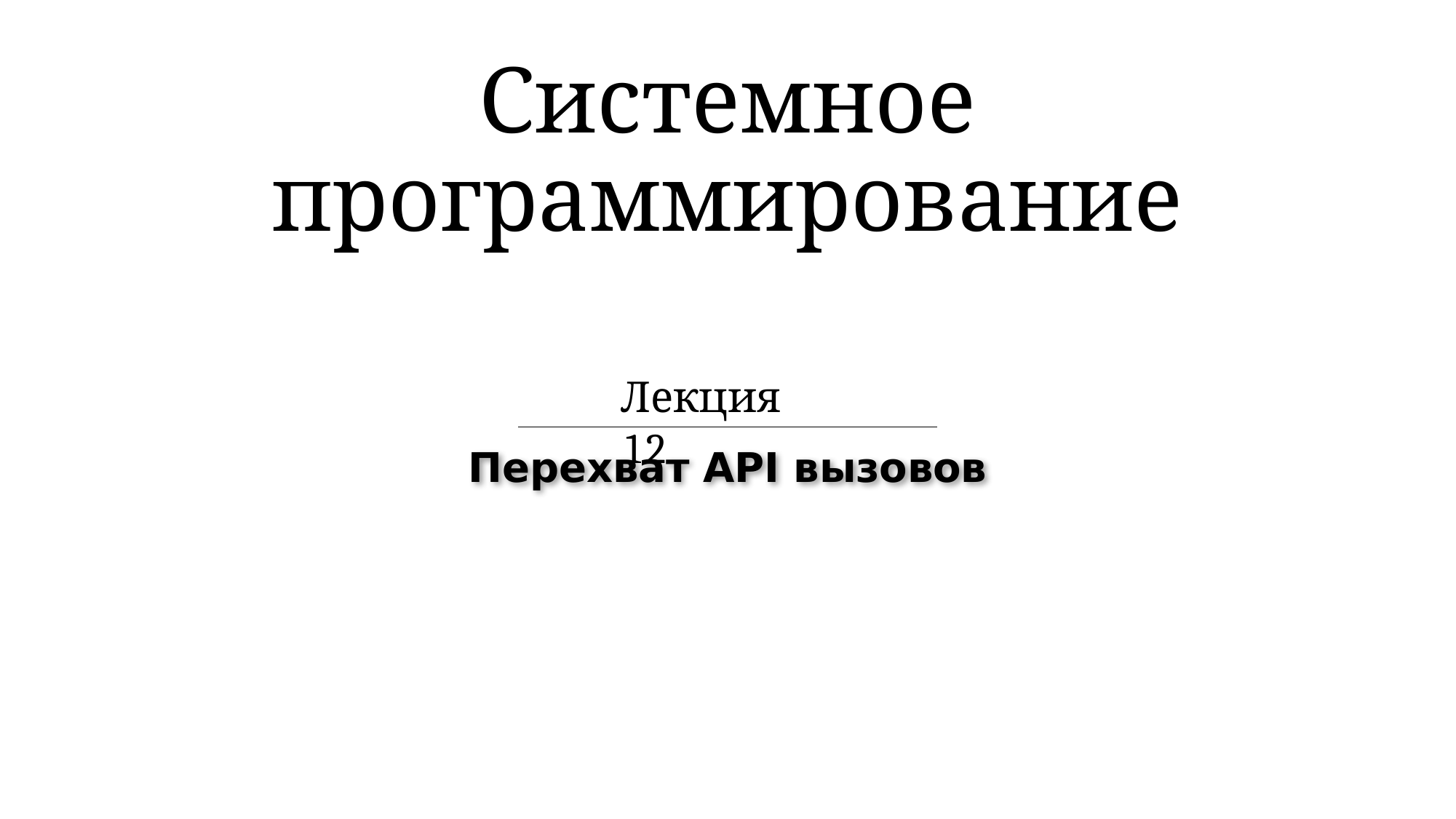

# Системное программирование
Лекция 12
Перехват API вызовов